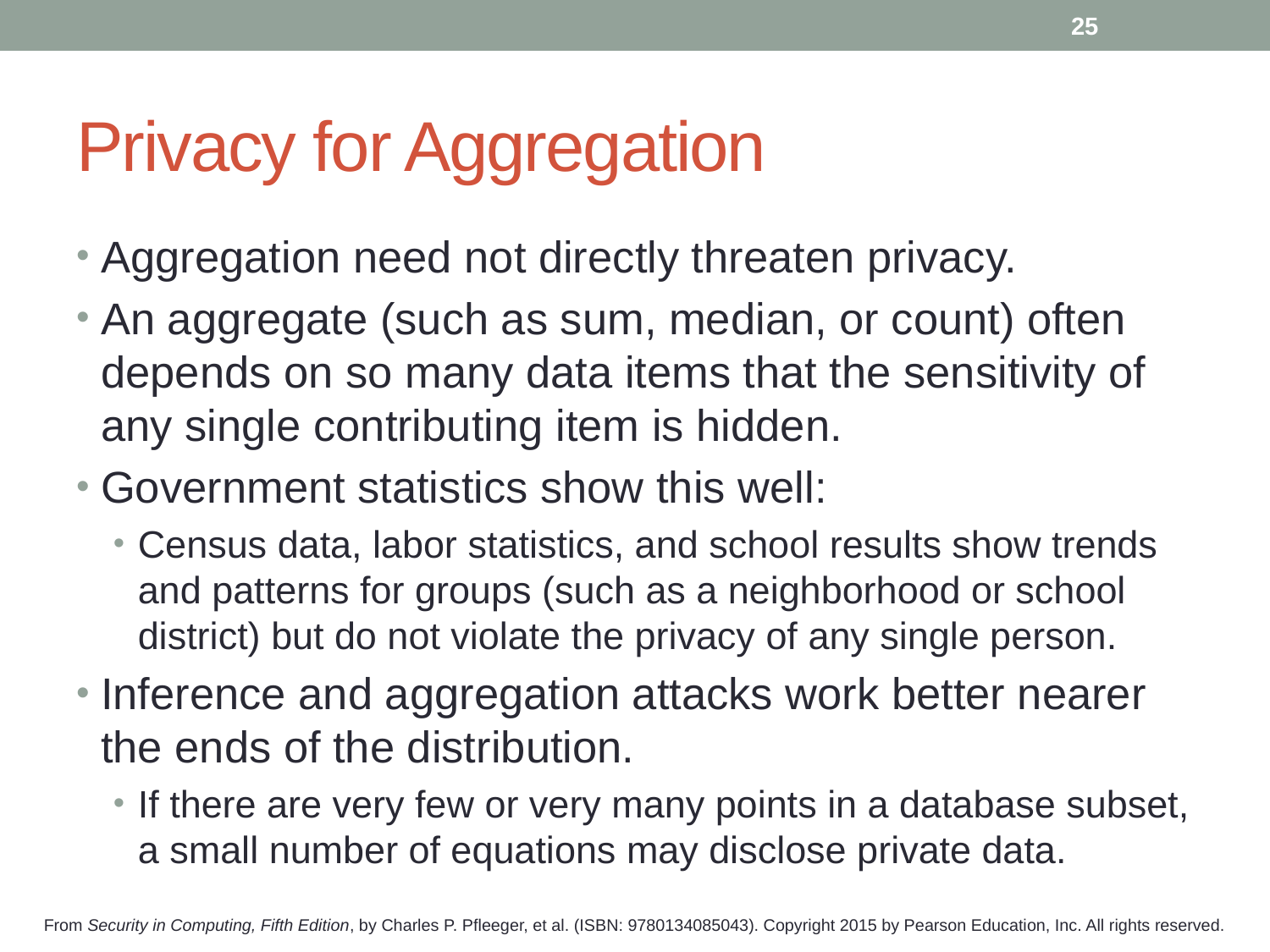

25
# Privacy for Aggregation
Aggregation need not directly threaten privacy.
An aggregate (such as sum, median, or count) often depends on so many data items that the sensitivity of any single contributing item is hidden.
Government statistics show this well:
Census data, labor statistics, and school results show trends and patterns for groups (such as a neighborhood or school district) but do not violate the privacy of any single person.
Inference and aggregation attacks work better nearer the ends of the distribution.
If there are very few or very many points in a database subset, a small number of equations may disclose private data.